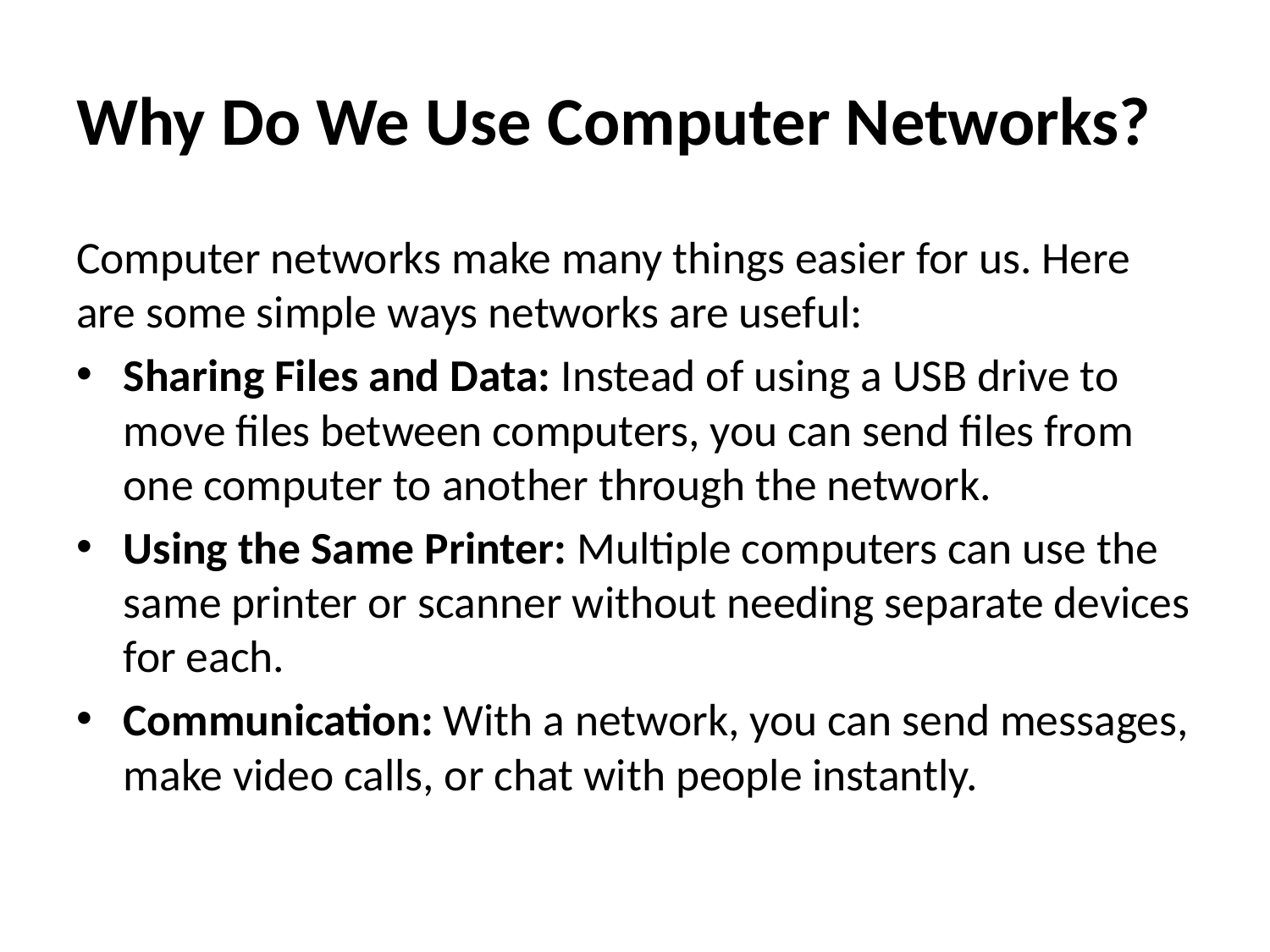

# Why Do We Use Computer Networks?
Computer networks make many things easier for us. Here are some simple ways networks are useful:
Sharing Files and Data: Instead of using a USB drive to move files between computers, you can send files from one computer to another through the network.
Using the Same Printer: Multiple computers can use the same printer or scanner without needing separate devices for each.
Communication: With a network, you can send messages, make video calls, or chat with people instantly.